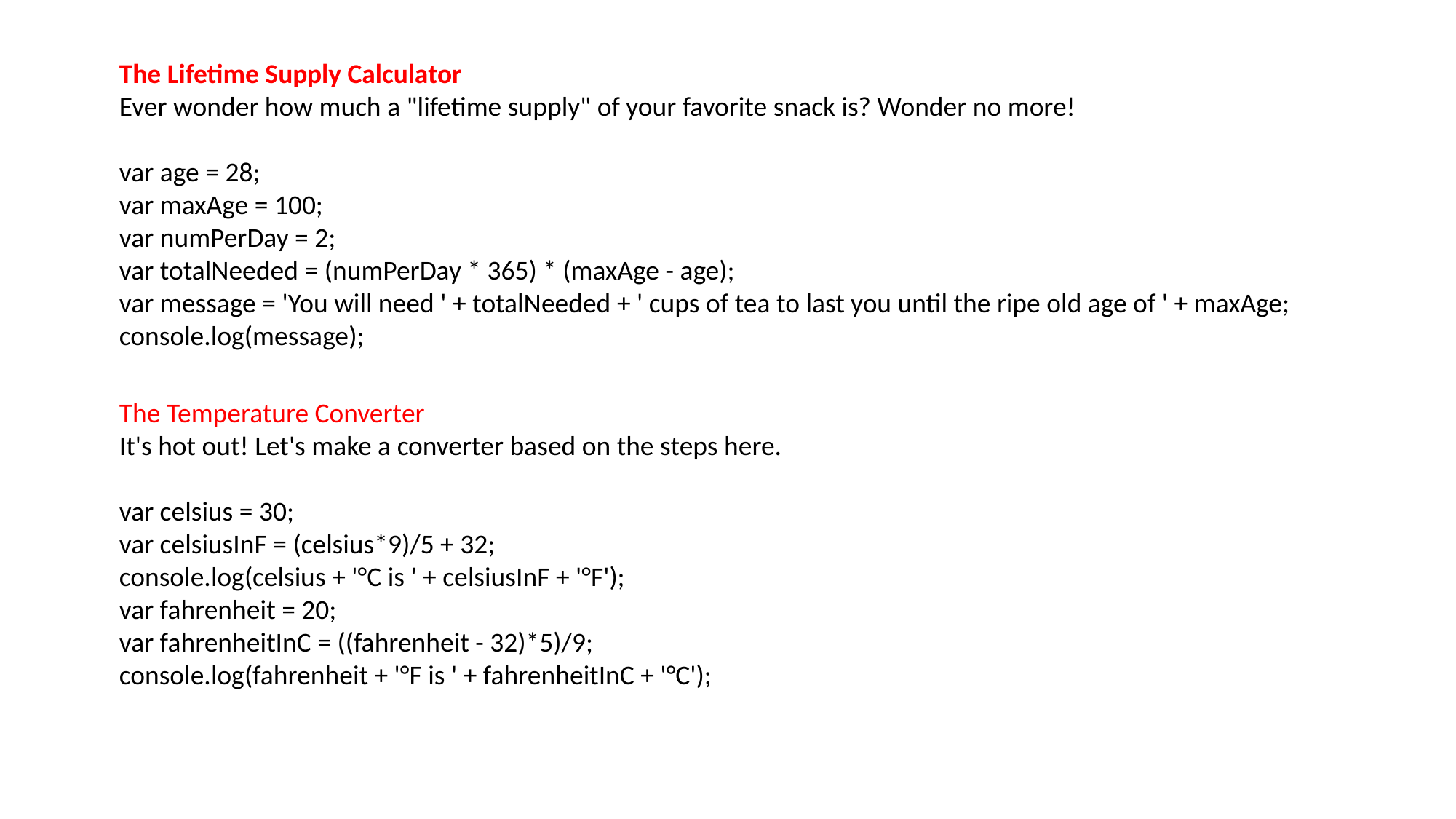

The Lifetime Supply Calculator
Ever wonder how much a "lifetime supply" of your favorite snack is? Wonder no more!

var age = 28;
var maxAge = 100;
var numPerDay = 2;
var totalNeeded = (numPerDay * 365) * (maxAge - age);
var message = 'You will need ' + totalNeeded + ' cups of tea to last you until the ripe old age of ' + maxAge;
console.log(message);
The Temperature Converter
It's hot out! Let's make a converter based on the steps here.

var celsius = 30;
var celsiusInF = (celsius*9)/5 + 32;
console.log(celsius + '°C is ' + celsiusInF + '°F');
var fahrenheit = 20;
var fahrenheitInC = ((fahrenheit - 32)*5)/9;
console.log(fahrenheit + '°F is ' + fahrenheitInC + '°C');